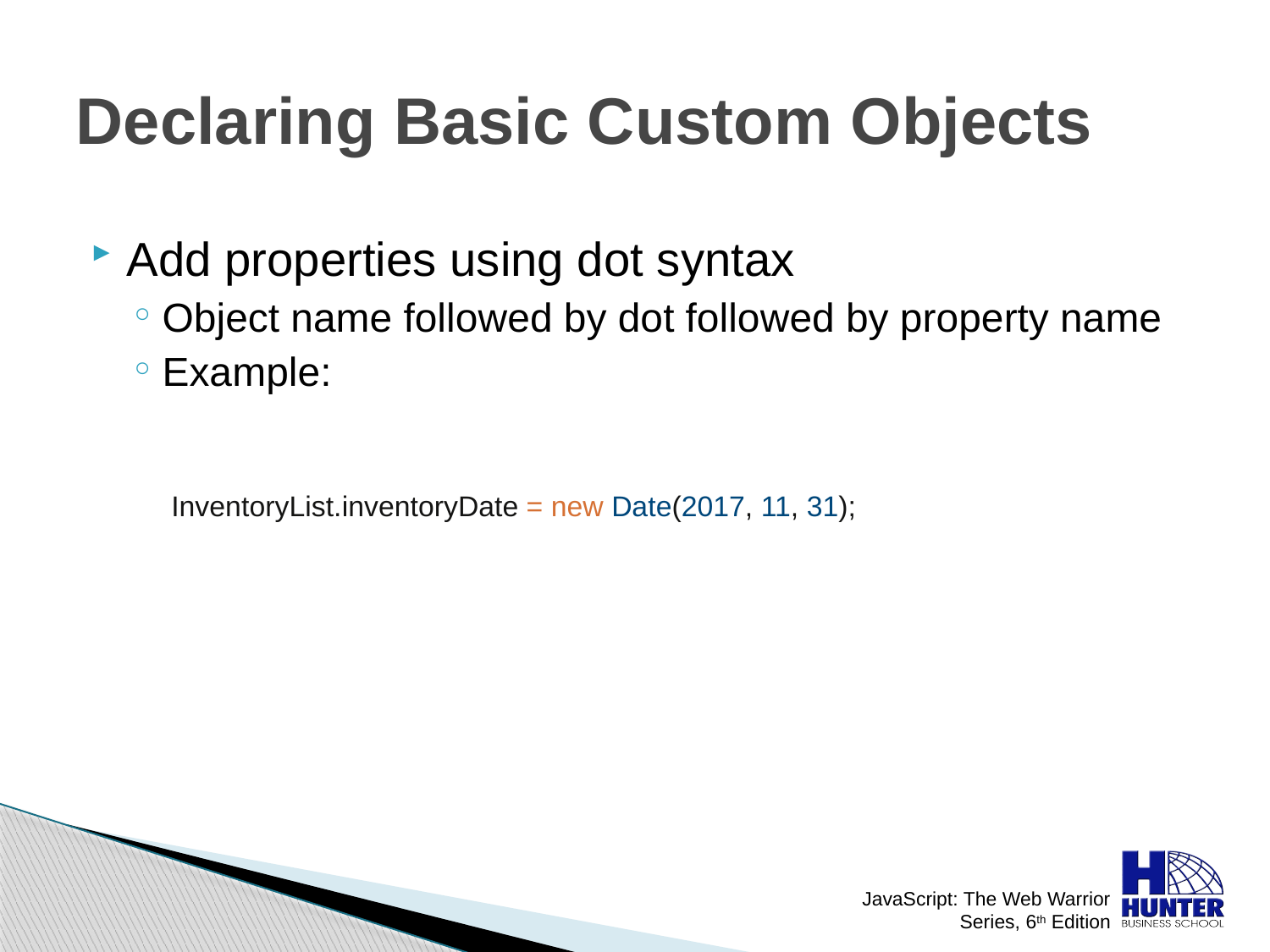

# Declaring Basic Custom Objects
Add properties using dot syntax
Object name followed by dot followed by property name
Example:
InventoryList.inventoryDate = new Date(2017, 11, 31);